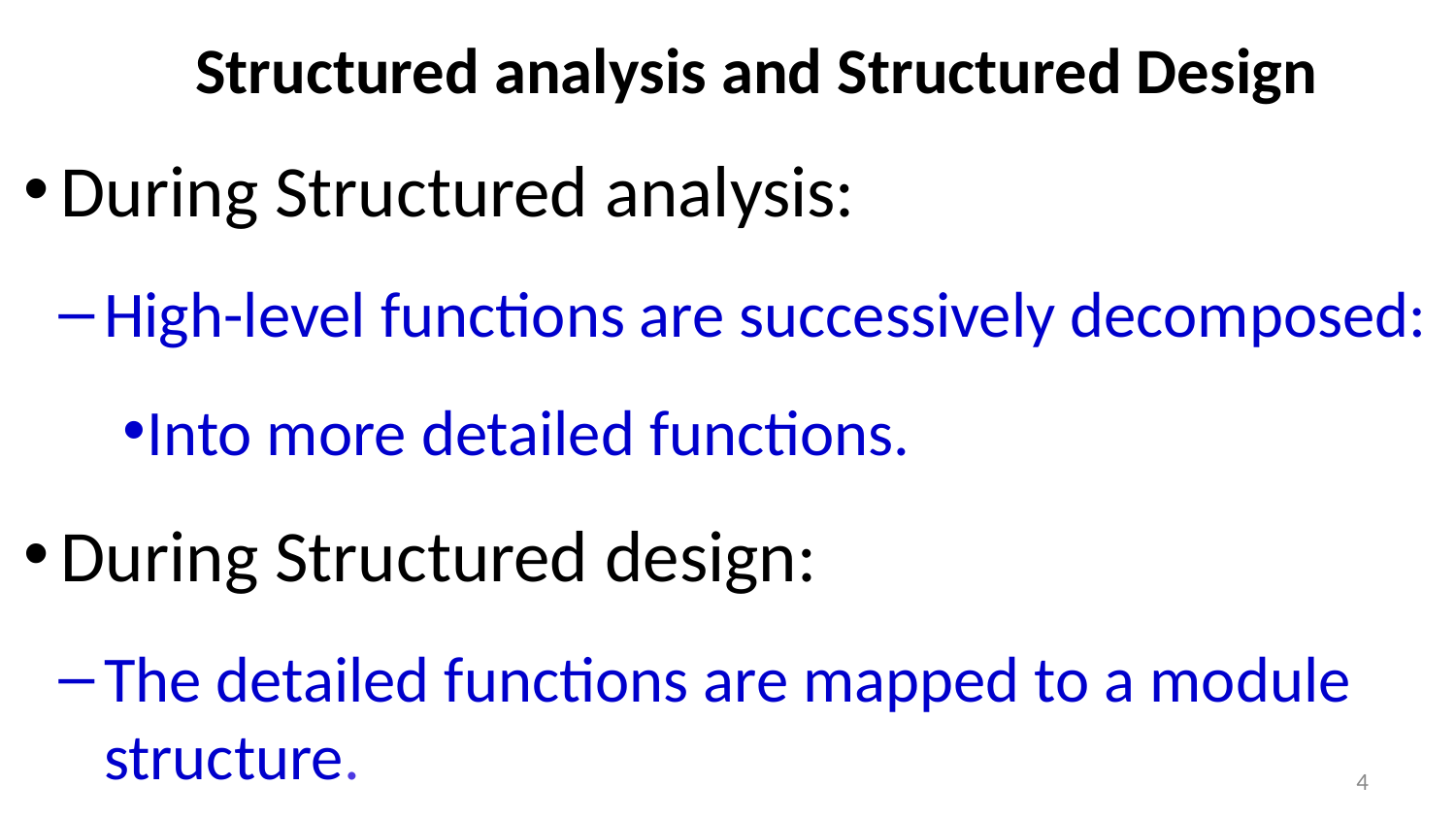

# Structured analysis and Structured Design
During Structured analysis:
High-level functions are successively decomposed:
Into more detailed functions.
During Structured design:
The detailed functions are mapped to a module structure.
4